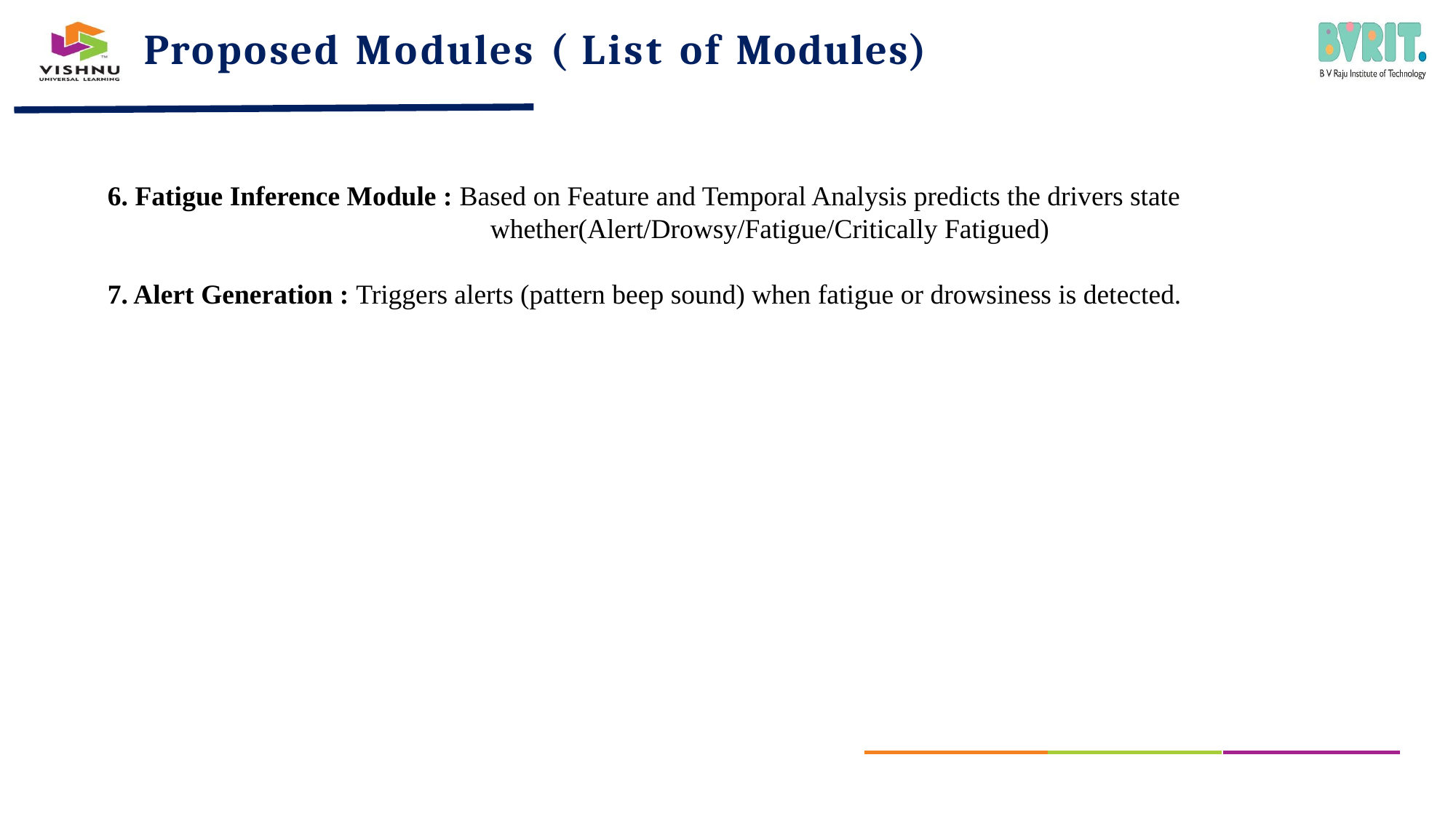

# Proposed Modules ( List of Modules)
6. Fatigue Inference Module : Based on Feature and Temporal Analysis predicts the drivers state          				        whether(Alert/Drowsy/Fatigue/Critically Fatigued)

7. Alert Generation : Triggers alerts (pattern beep sound) when fatigue or drowsiness is detected.